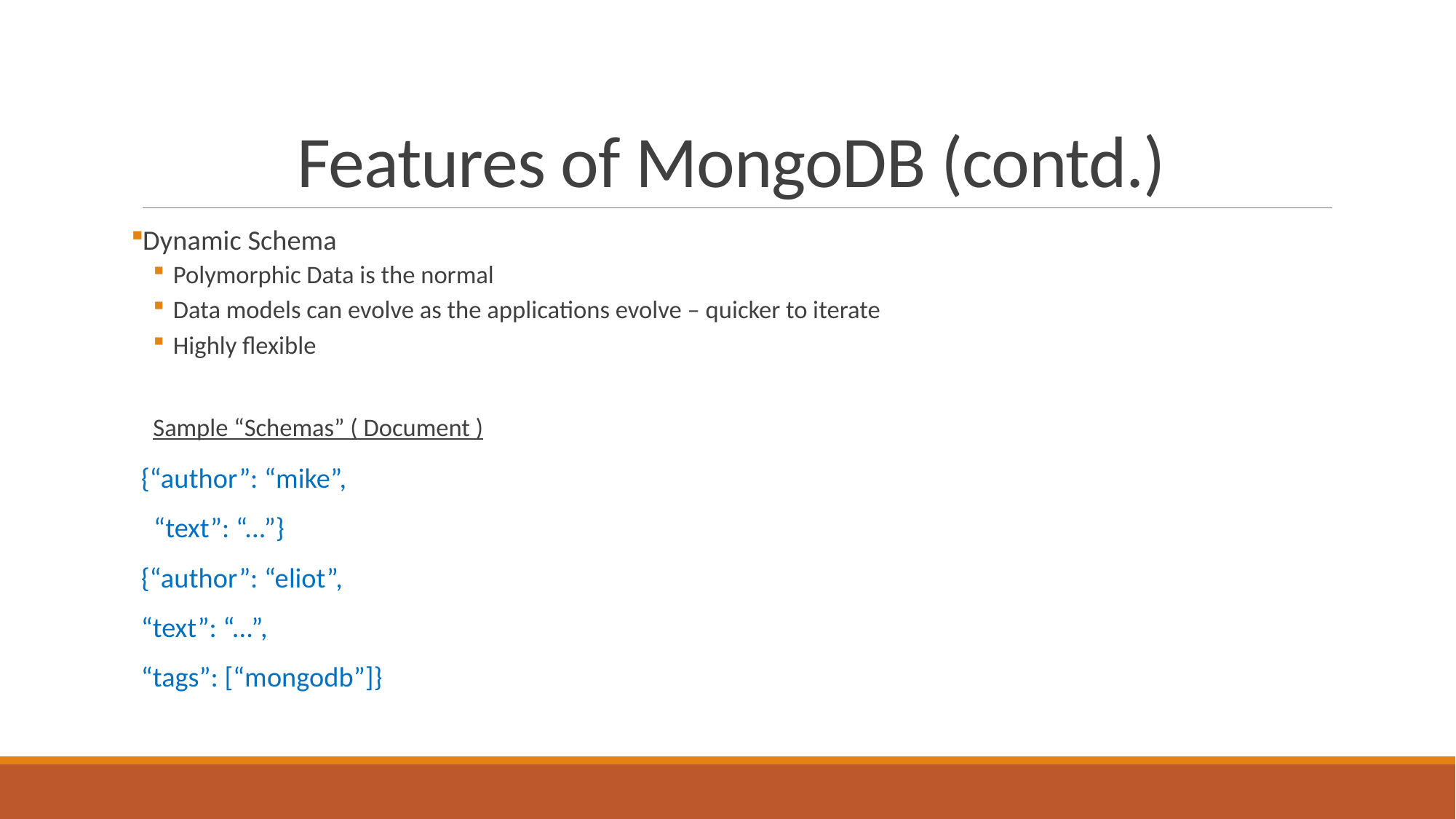

# Features of MongoDB (contd.)
Dynamic Schema
Polymorphic Data is the normal
Data models can evolve as the applications evolve – quicker to iterate
Highly flexible

Sample “Schemas” ( Document )
{“author”: “mike”,
  “text”: “...”}
{“author”: “eliot”,
“text”: “...”,
“tags”: [“mongodb”]}